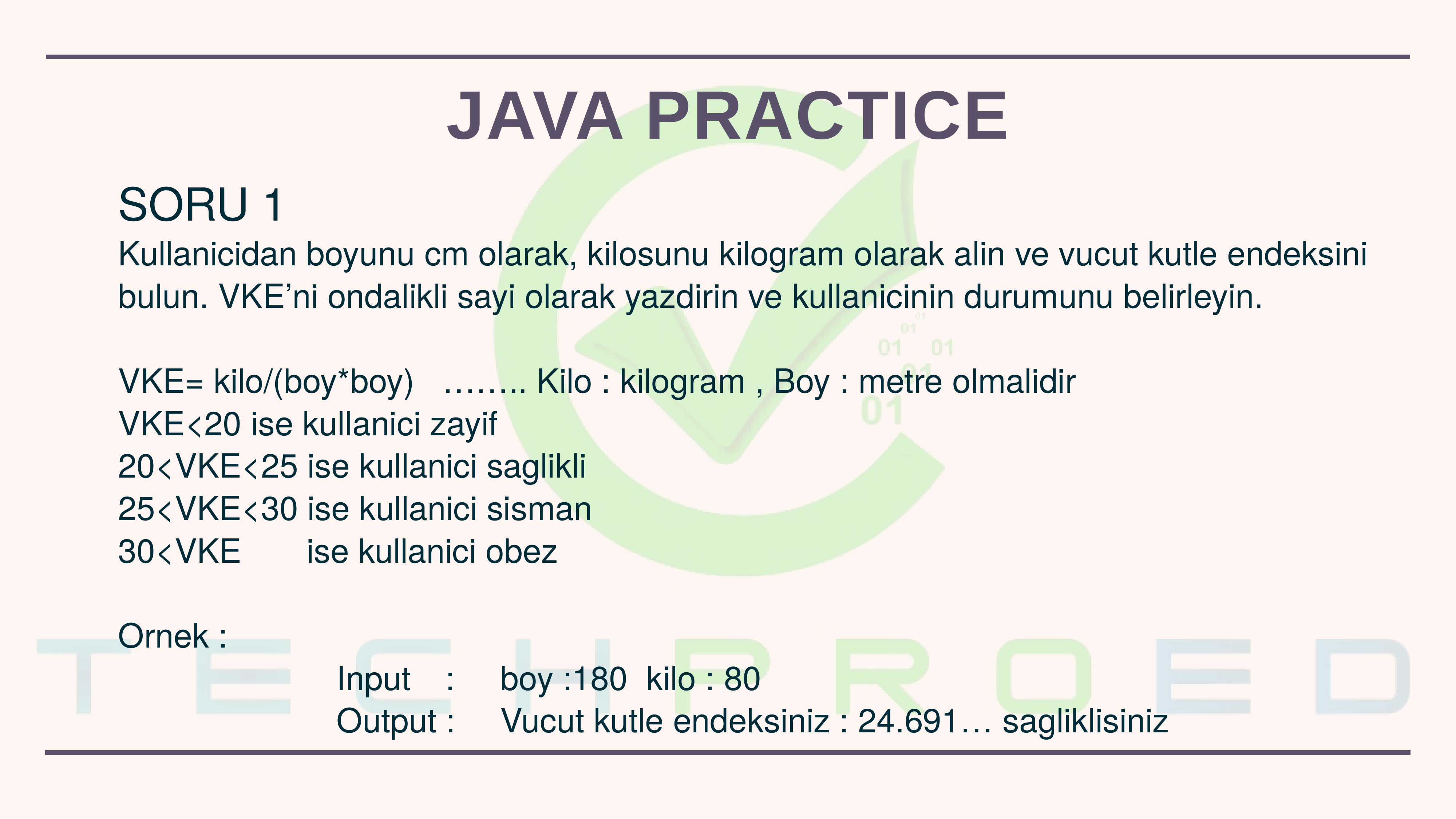

# Java practice
SORU 1
Kullanicidan boyunu cm olarak, kilosunu kilogram olarak alin ve vucut kutle endeksini bulun. VKE’ni ondalikli sayi olarak yazdirin ve kullanicinin durumunu belirleyin.

VKE= kilo/(boy*boy)   …….. Kilo : kilogram , Boy : metre olmalidir
VKE<20 ise kullanici zayif
20<VKE<25 ise kullanici saglikli
25<VKE<30 ise kullanici sisman
30<VKE       ise kullanici obez

Ornek :
				Input 	: 	boy :180  kilo : 80
				Output : 	Vucut kutle endeksiniz : 24.691… sagliklisiniz